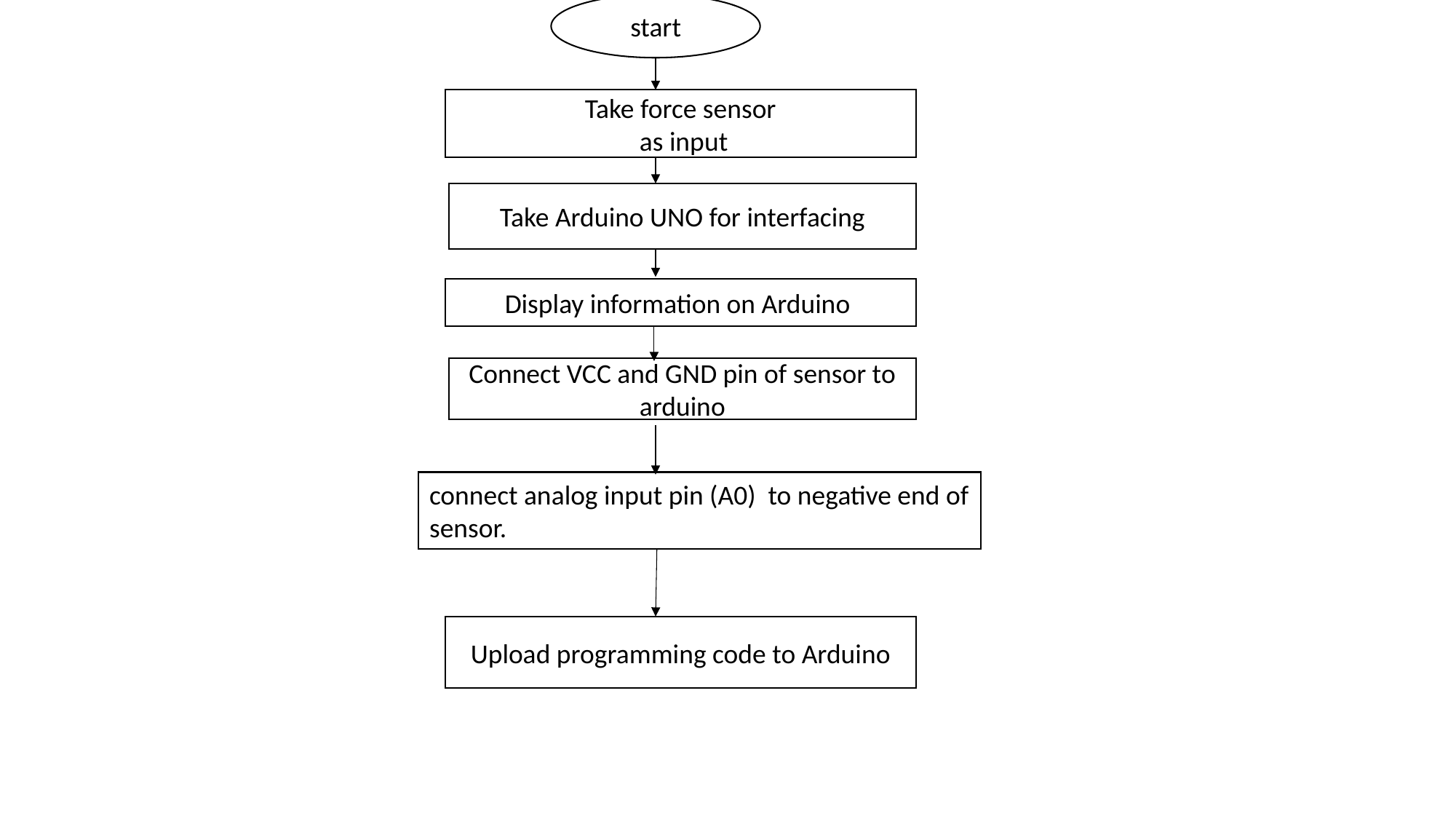

start
Take force sensor
 as input
Take Arduino UNO for interfacing
Display information on Arduino
Connect VCC and GND pin of sensor to arduino
connect analog input pin (A0)  to negative end of sensor.
Upload programming code to Arduino